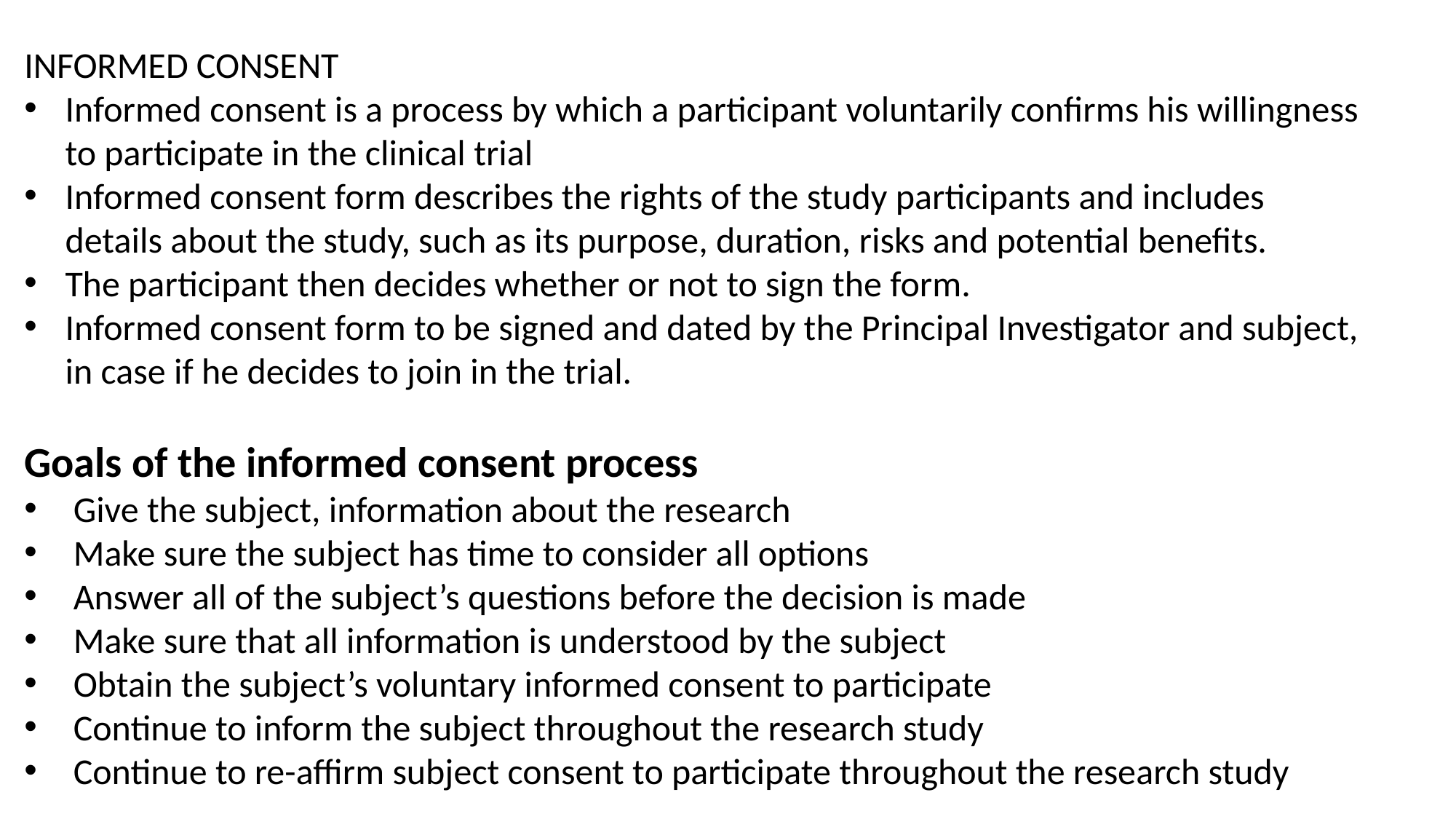

INFORMED CONSENT
Informed consent is a process by which a participant voluntarily confirms his willingness to participate in the clinical trial
Informed consent form describes the rights of the study participants and includes details about the study, such as its purpose, duration, risks and potential benefits.
The participant then decides whether or not to sign the form.
Informed consent form to be signed and dated by the Principal Investigator and subject, in case if he decides to join in the trial.

Goals of the informed consent process
 Give the subject, information about the research
 Make sure the subject has time to consider all options
 Answer all of the subject’s questions before the decision is made
 Make sure that all information is understood by the subject
 Obtain the subject’s voluntary informed consent to participate
 Continue to inform the subject throughout the research study
 Continue to re-affirm subject consent to participate throughout the research study